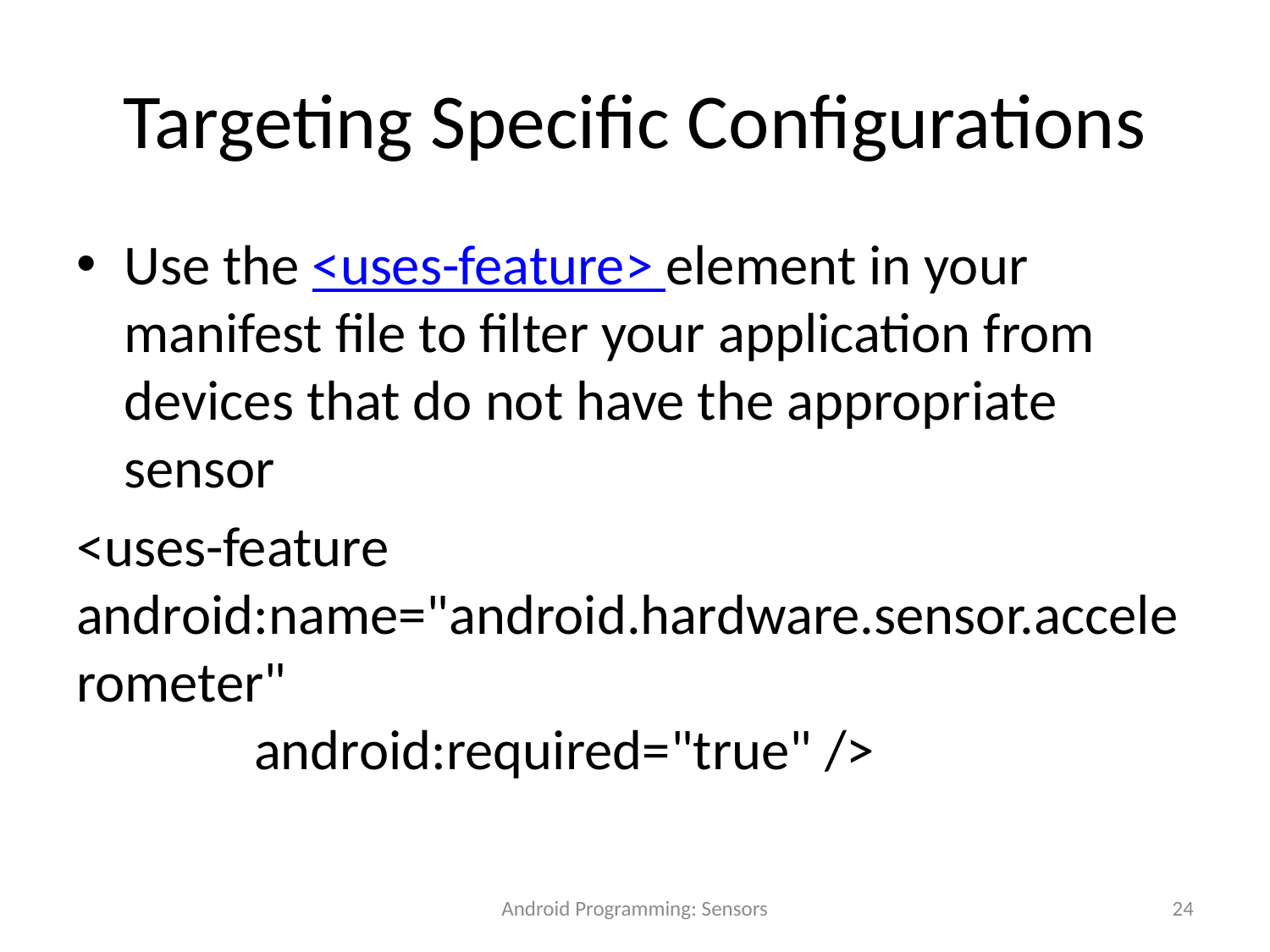

# Targeting Specific Configurations
Use the <uses-feature> element in your manifest file to filter your application from devices that do not have the appropriate sensor
<uses-feature android:name="android.hardware.sensor.accelerometer"
              android:required="true" />
Android Programming: Sensors
24